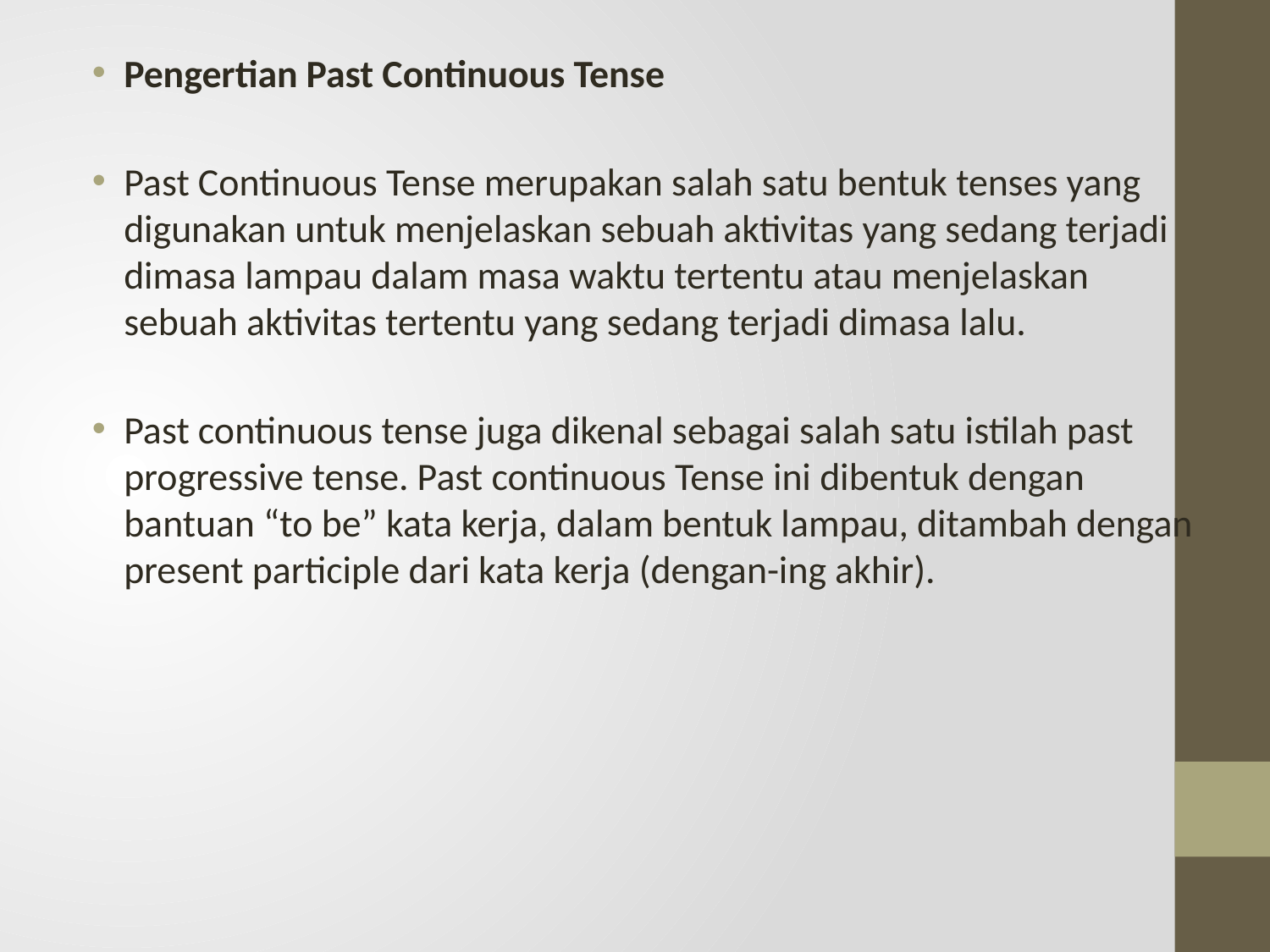

Pengertian Past Continuous Tense

Past Continuous Tense merupakan salah satu bentuk tenses yang digunakan untuk menjelaskan sebuah aktivitas yang sedang terjadi dimasa lampau dalam masa waktu tertentu atau menjelaskan sebuah aktivitas tertentu yang sedang terjadi dimasa lalu.

Past continuous tense juga dikenal sebagai salah satu istilah past progressive tense. Past continuous Tense ini dibentuk dengan bantuan “to be” kata kerja, dalam bentuk lampau, ditambah dengan present participle dari kata kerja (dengan-ing akhir).